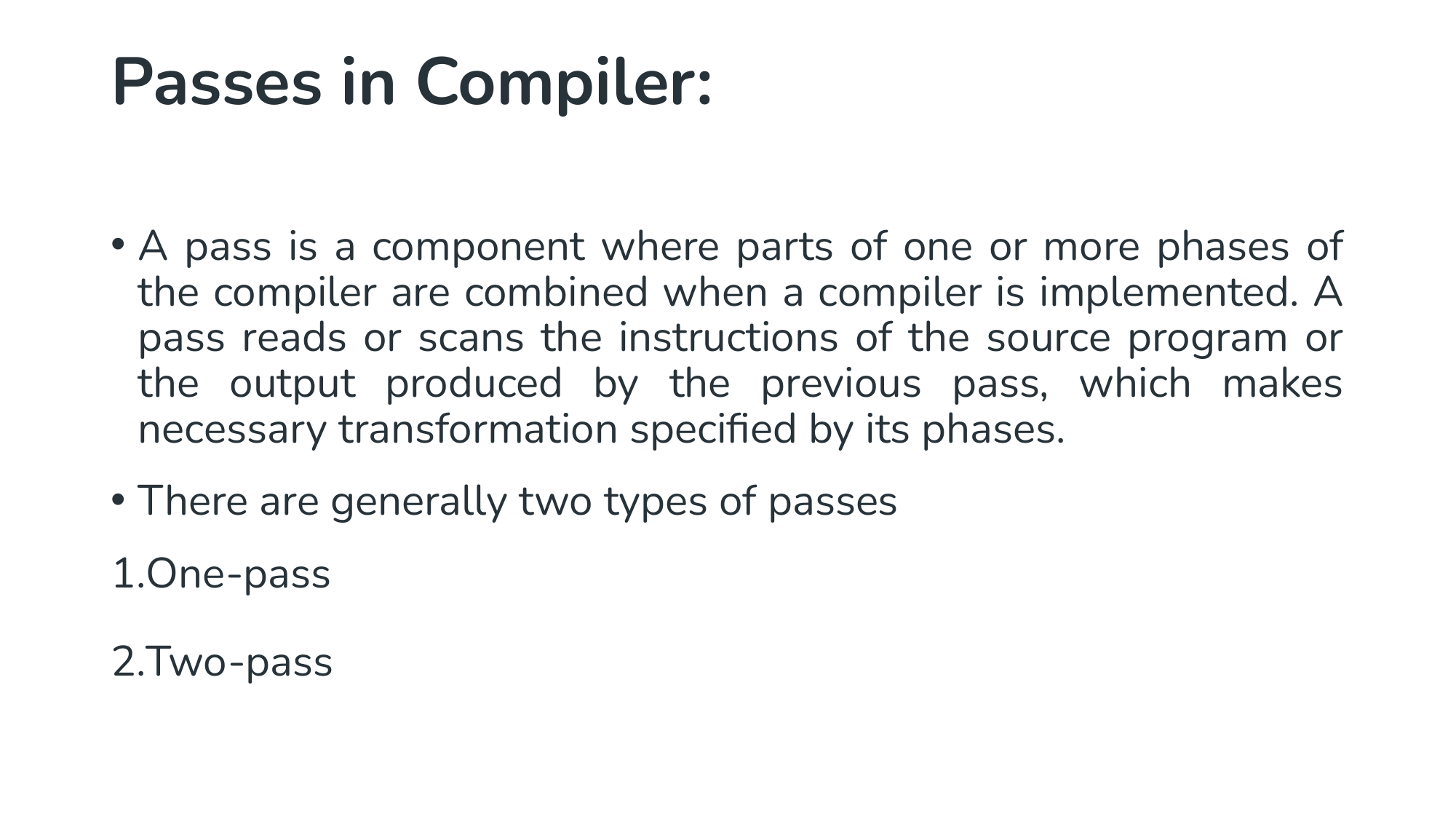

# Passes in Compiler:
A pass is a component where parts of one or more phases of the compiler are combined when a compiler is implemented. A pass reads or scans the instructions of the source program or the output produced by the previous pass, which makes necessary transformation specified by its phases.
There are generally two types of passes
One-pass
Two-pass